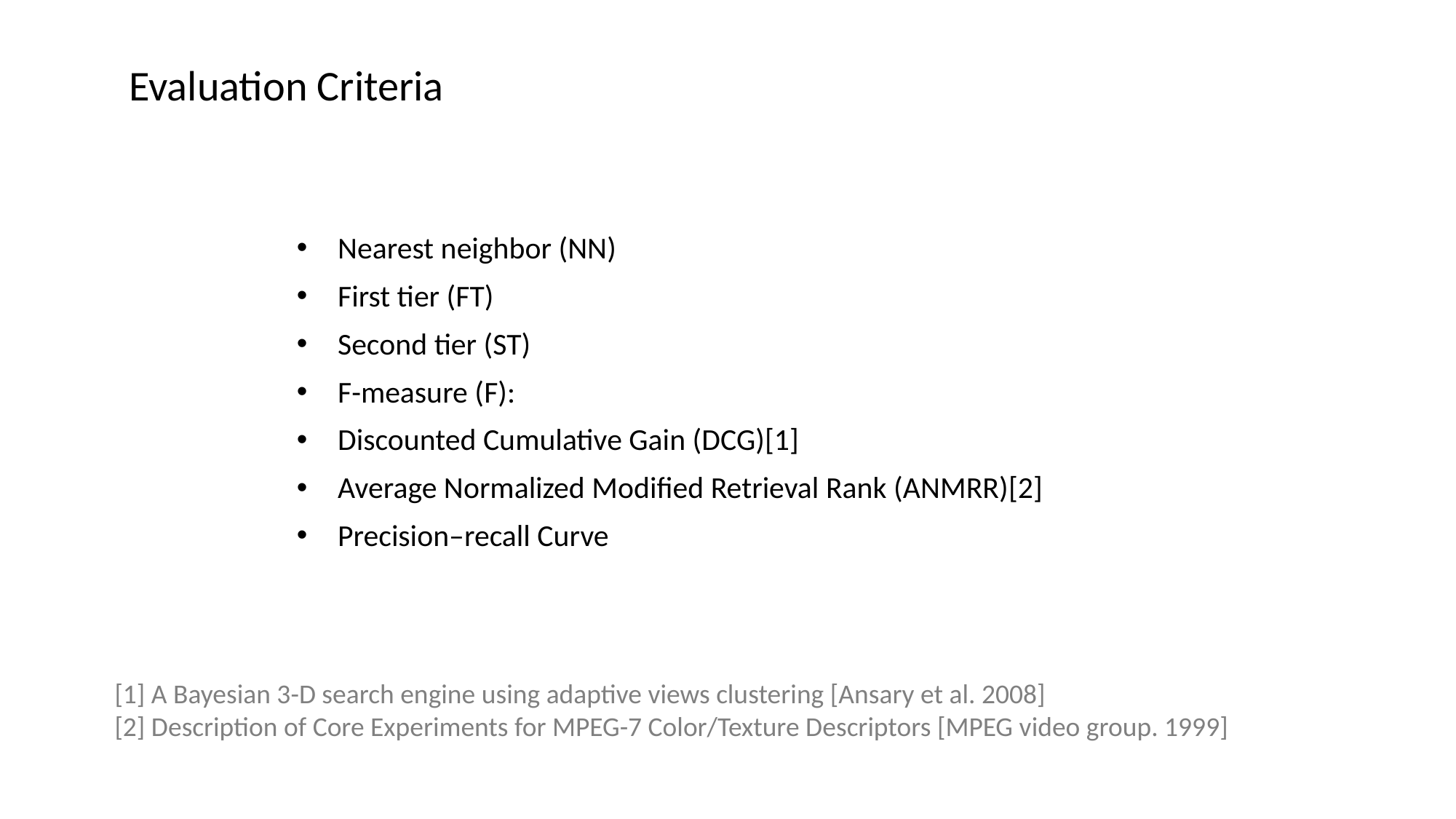

Evaluation Criteria
Nearest neighbor (NN)
First tier (FT)
Second tier (ST)
F-measure (F):
Discounted Cumulative Gain (DCG)[1]
Average Normalized Modified Retrieval Rank (ANMRR)[2]
Precision–recall Curve
[1] A Bayesian 3-D search engine using adaptive views clustering [Ansary et al. 2008]
[2] Description of Core Experiments for MPEG-7 Color/Texture Descriptors [MPEG video group. 1999]